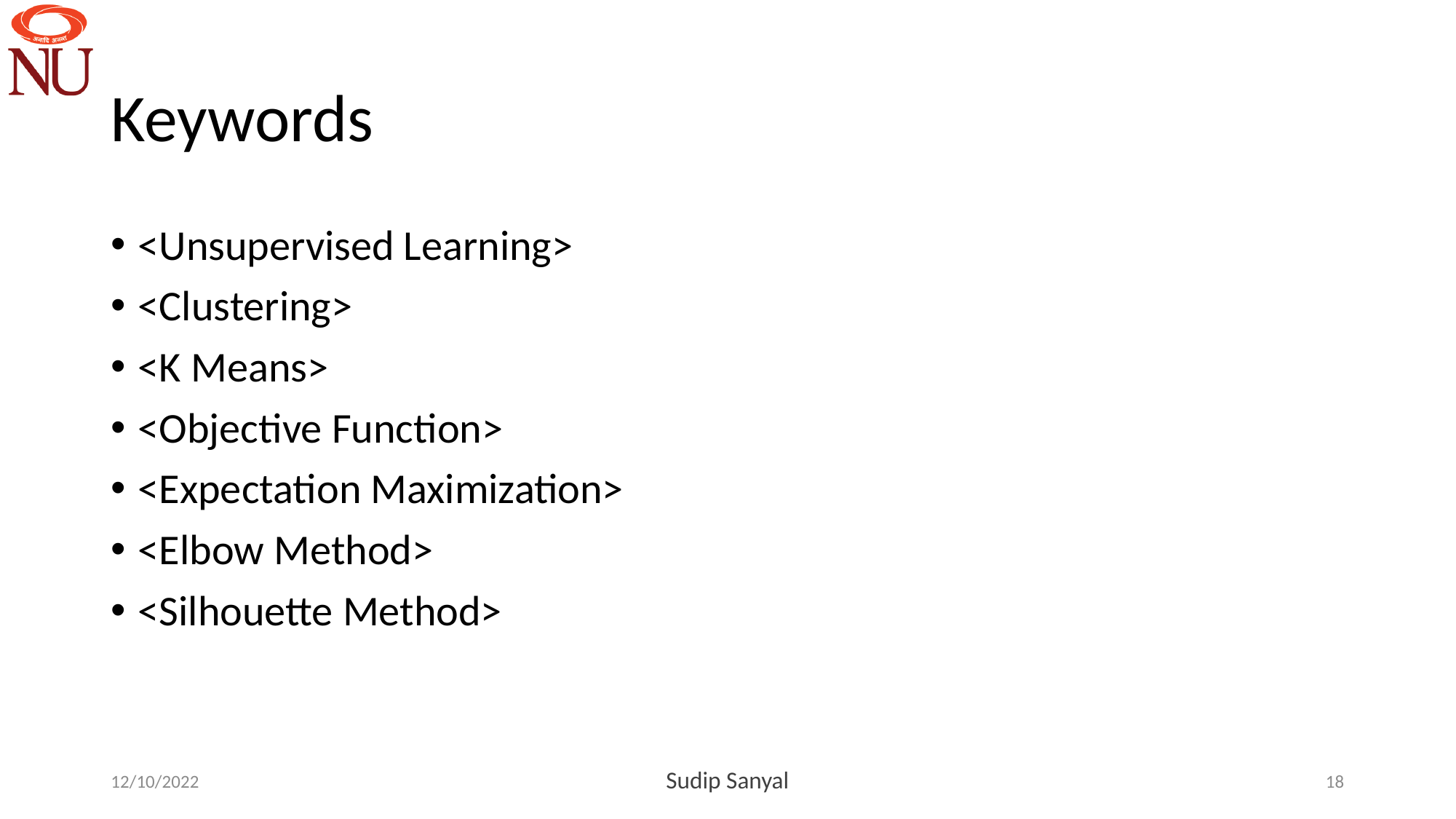

# Keywords
<Unsupervised Learning>
<Clustering>
<K Means>
<Objective Function>
<Expectation Maximization>
<Elbow Method>
<Silhouette Method>

12/10/2022
Sudip Sanyal
18